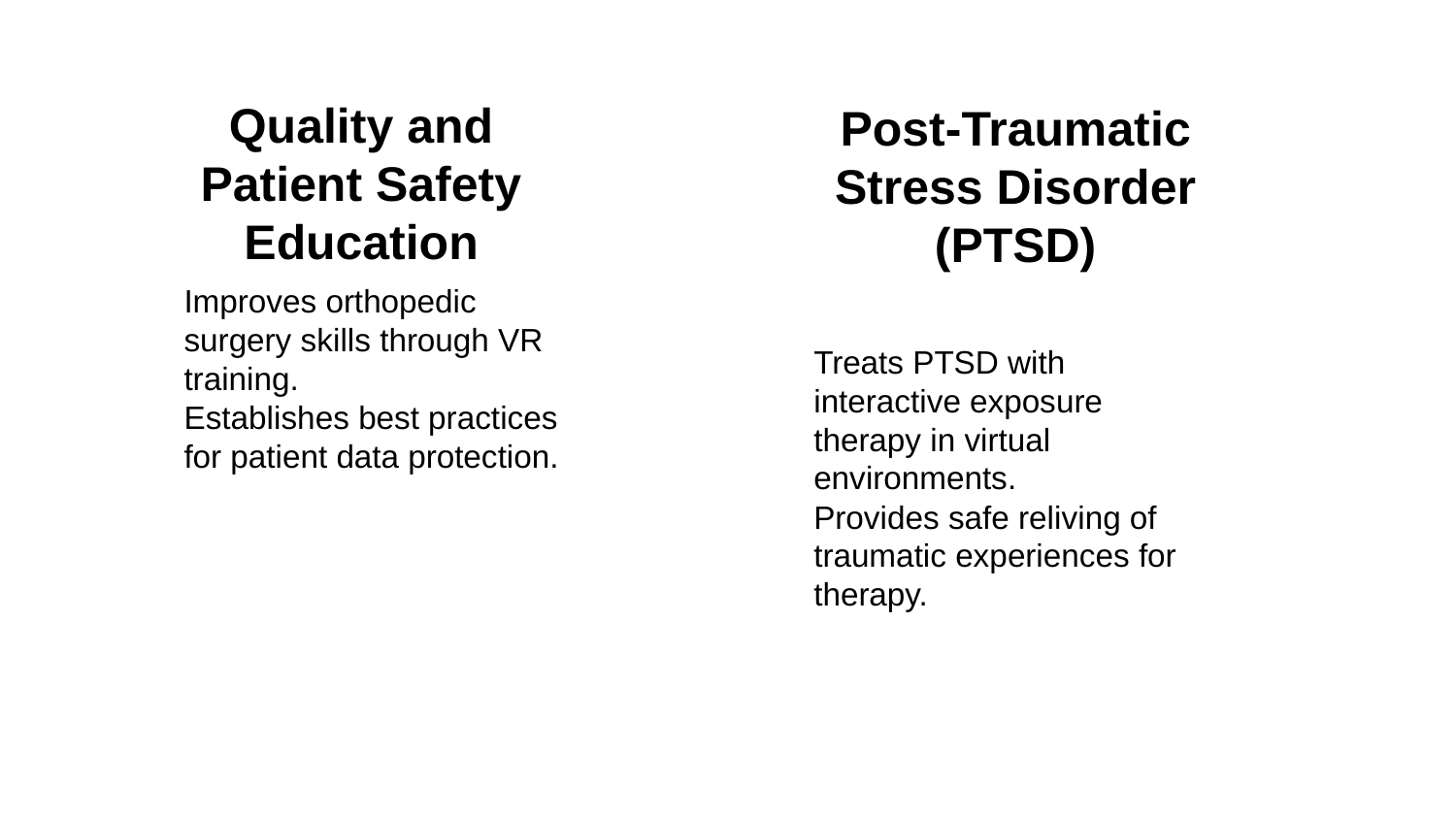

Quality and Patient Safety Education
Post-Traumatic Stress Disorder (PTSD)
Improves orthopedic surgery skills through VR training.
Establishes best practices for patient data protection.
Treats PTSD with interactive exposure therapy in virtual environments.
Provides safe reliving of traumatic experiences for therapy.